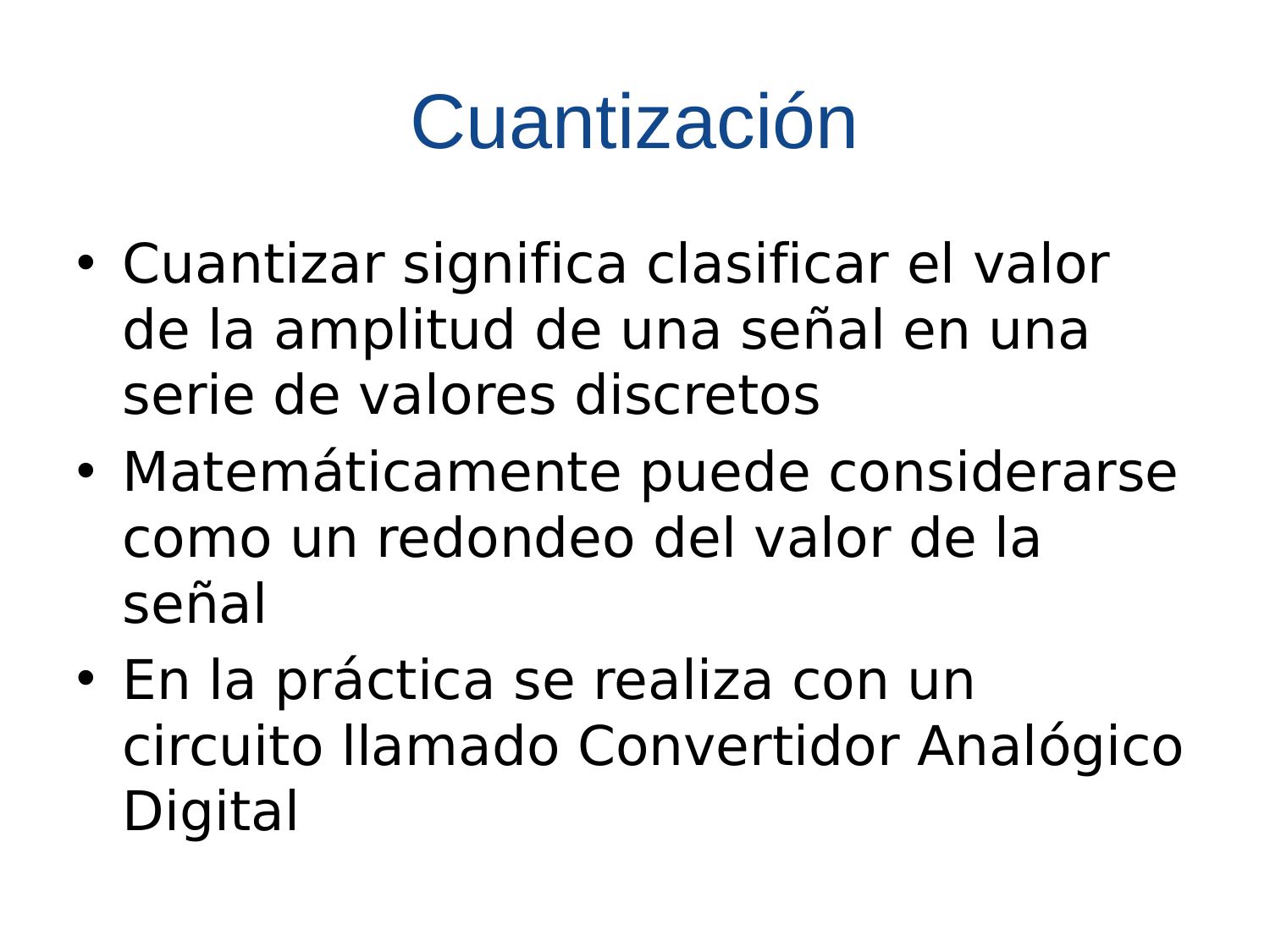

# Cuantización
Cuantizar significa clasificar el valor de la amplitud de una señal en una serie de valores discretos
Matemáticamente puede considerarse como un redondeo del valor de la señal
En la práctica se realiza con un circuito llamado Convertidor Analógico Digital